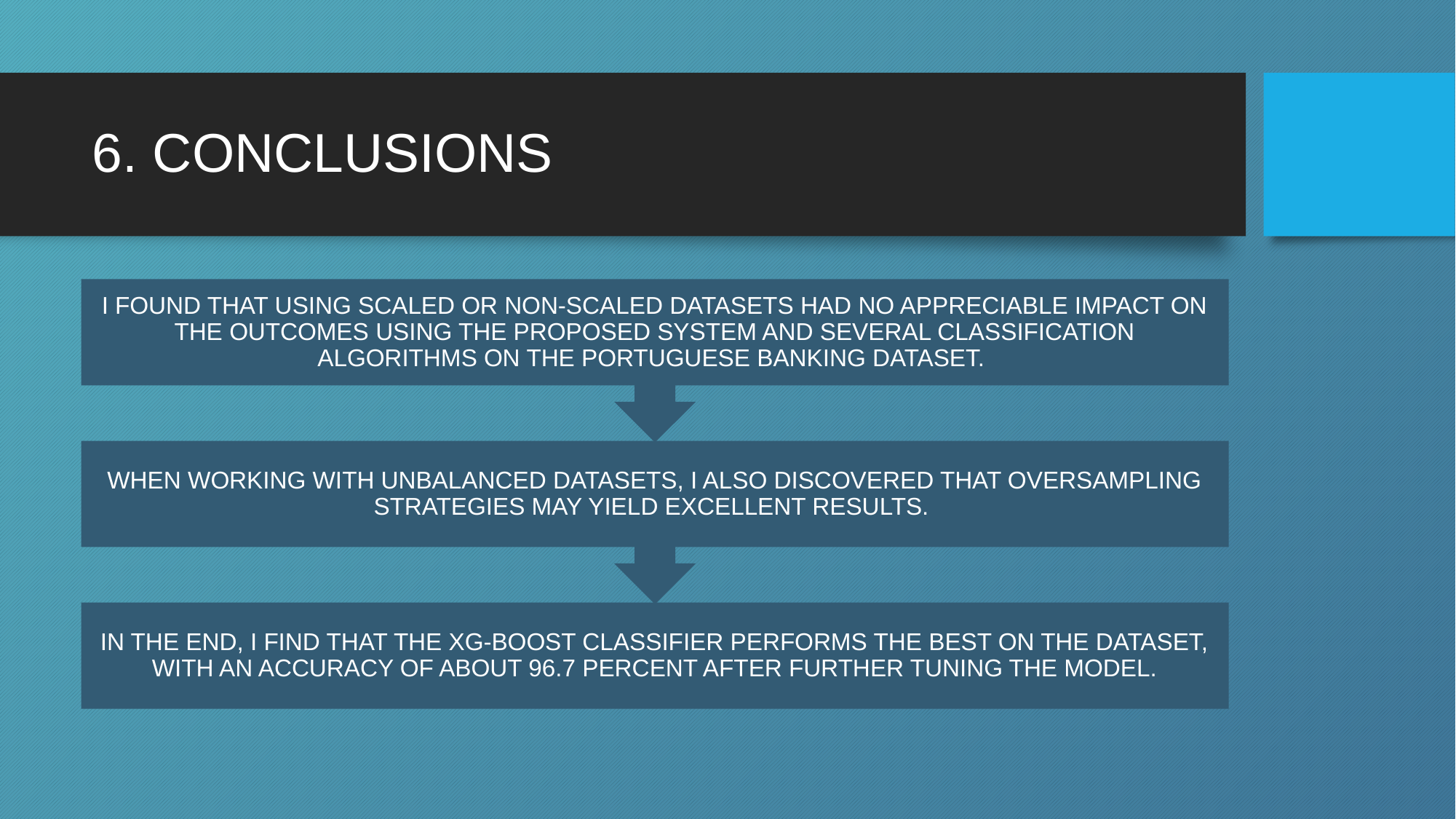

# 6. CONCLUSIONS
IN THE END, I FIND THAT THE XG-BOOST CLASSIFIER PERFORMS THE BEST ON THE DATASET, WITH AN ACCURACY OF ABOUT 96.7 PERCENT AFTER FURTHER TUNING THE MODEL.
WHEN WORKING WITH UNBALANCED DATASETS, I ALSO DISCOVERED THAT OVERSAMPLING STRATEGIES MAY YIELD EXCELLENT RESULTS.
I FOUND THAT USING SCALED OR NON-SCALED DATASETS HAD NO APPRECIABLE IMPACT ON THE OUTCOMES USING THE PROPOSED SYSTEM AND SEVERAL CLASSIFICATION ALGORITHMS ON THE PORTUGUESE BANKING DATASET.